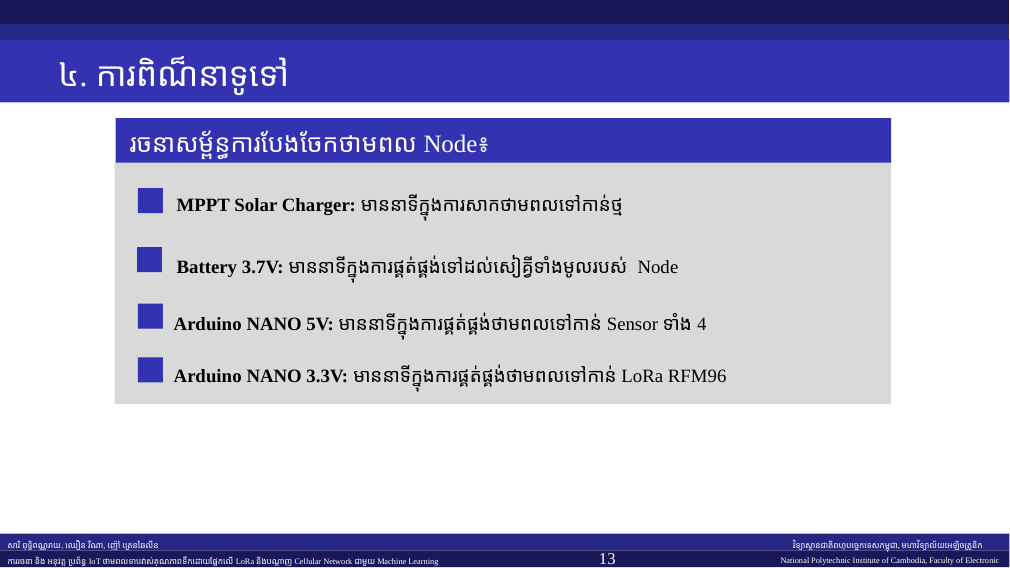

៤. ការពិណ៏នាទូទៅ

រចនាសម្ព័ន្ធការបែងចែកថាមពល Node៖

MPPT Solar Charger: មាននាទីក្នុងការសាកថាមពលទៅកាន់ថ្ម

Battery 3.7V: មាននាទីក្នុងការផ្គត់ផ្គង់ទៅដល់សៀគ្វីទាំងមូលរបស់  Node

Arduino NANO 5V: មាននាទីក្នុងការផ្គត់ផ្គង់ថាមពលទៅកាន់ Sensor ទាំង 4

Arduino NANO 3.3V: មាននាទីក្នុងការផ្គត់ផ្គង់ថាមពលទៅកាន់ LoRa RFM96

សារិ ពុទ្ធិពណ្ណរាយ, ឈឿន រីណា, ញ៉ៅ ត្រេនឆៃលីន
វិទ្យាស្ថានជាតិពហុបច្ចេកទេសកម្ពុជា, មហាវិទ្យាល័យអេឡិចត្រូនិក

National Polytechnic Institute of Cambodia, Faculty of Electronic
ការរចនា និង អនុវត្ត ប្រព័ន្ធ IoT ថាមពលទាបវាស់គុណភាពទឹកដោយផ្អែកលើ LoRa និងបណ្ដាញ Cellular Network ជាមួយ Machine Learning
13